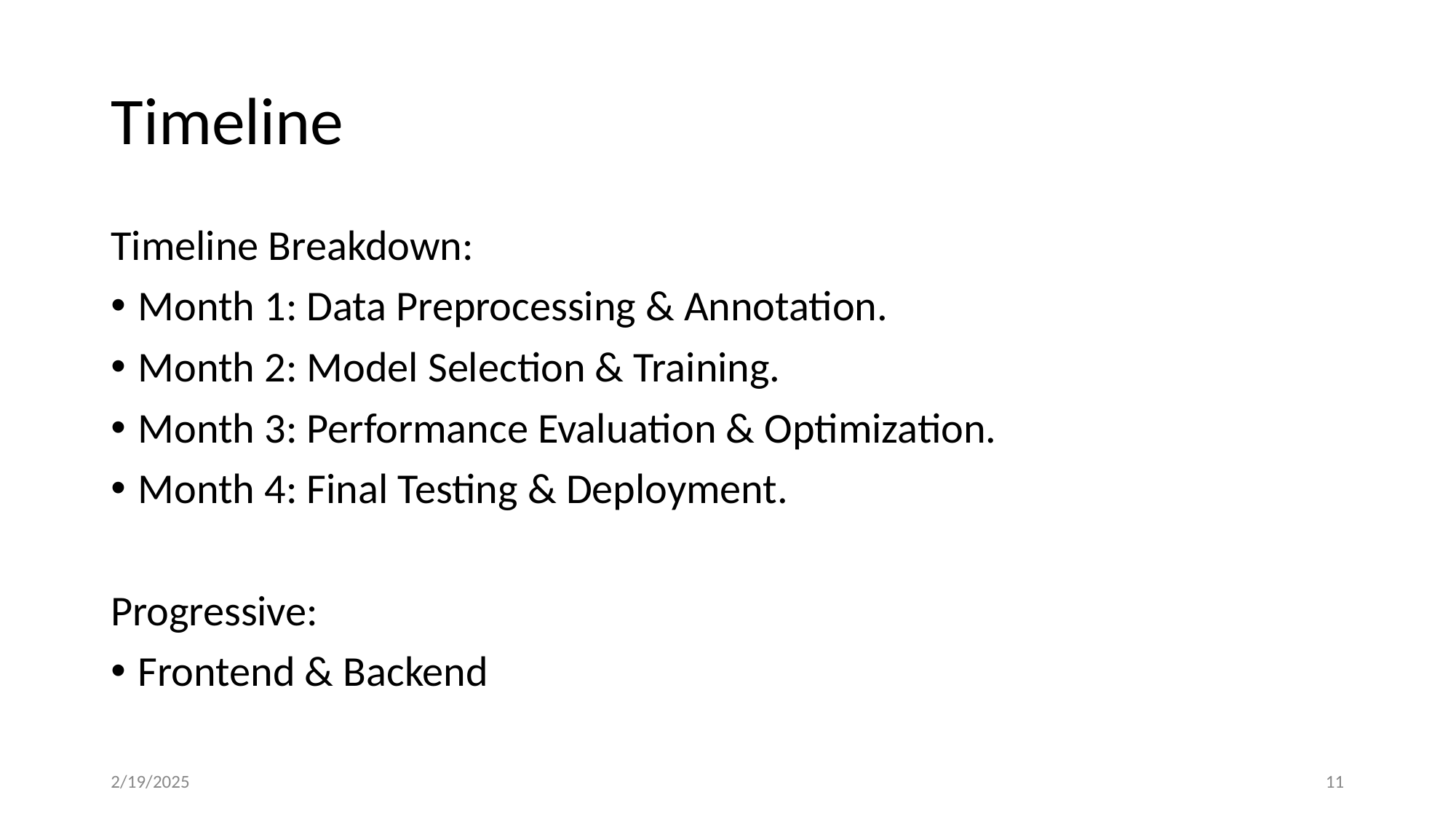

# Timeline
Timeline Breakdown:
Month 1: Data Preprocessing & Annotation.
Month 2: Model Selection & Training.
Month 3: Performance Evaluation & Optimization.
Month 4: Final Testing & Deployment.

Progressive:
Frontend & Backend
2/19/2025
11